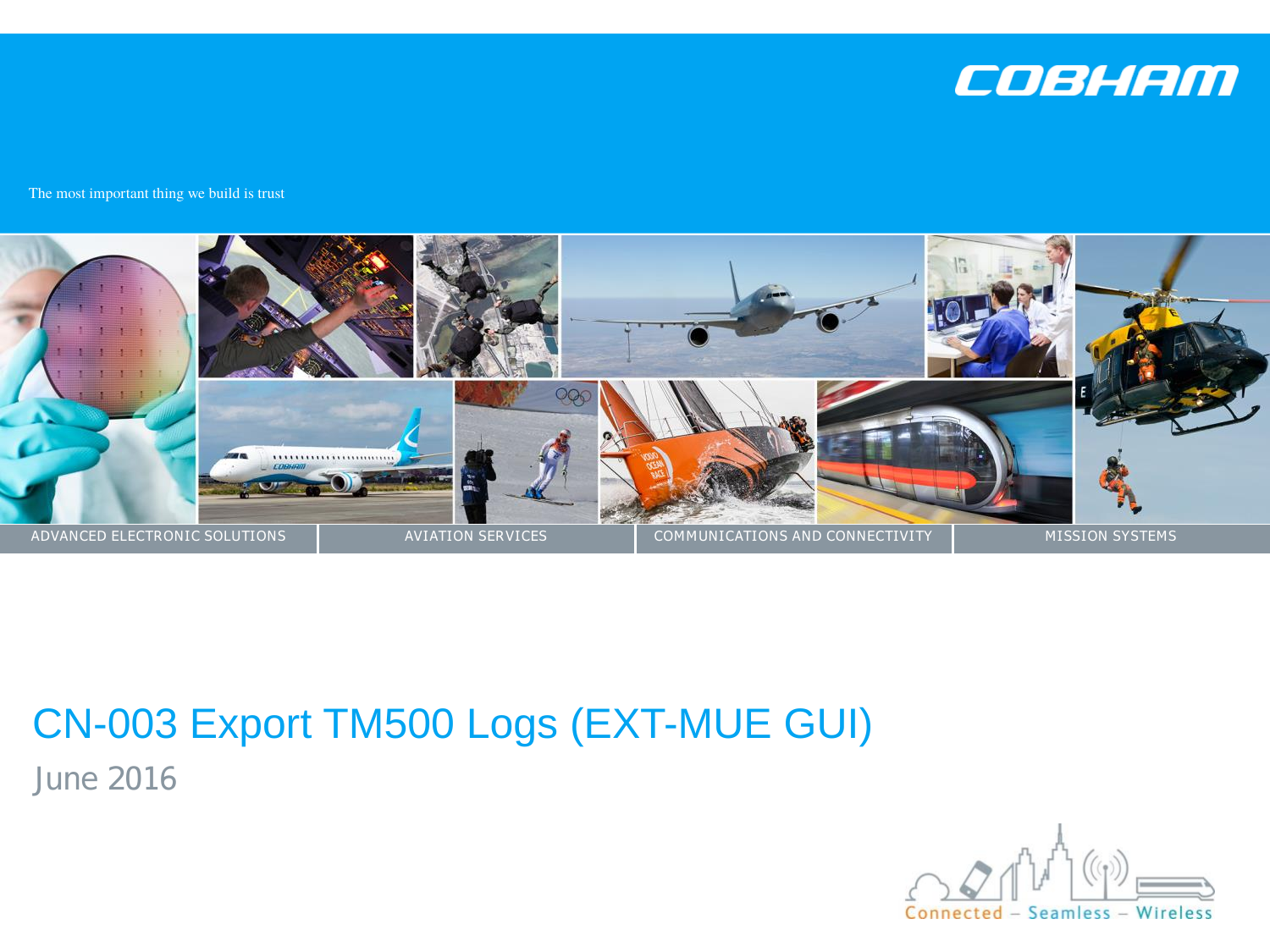

CN-003 Export TM500 Logs (EXT-MUE GUI)
June 2016